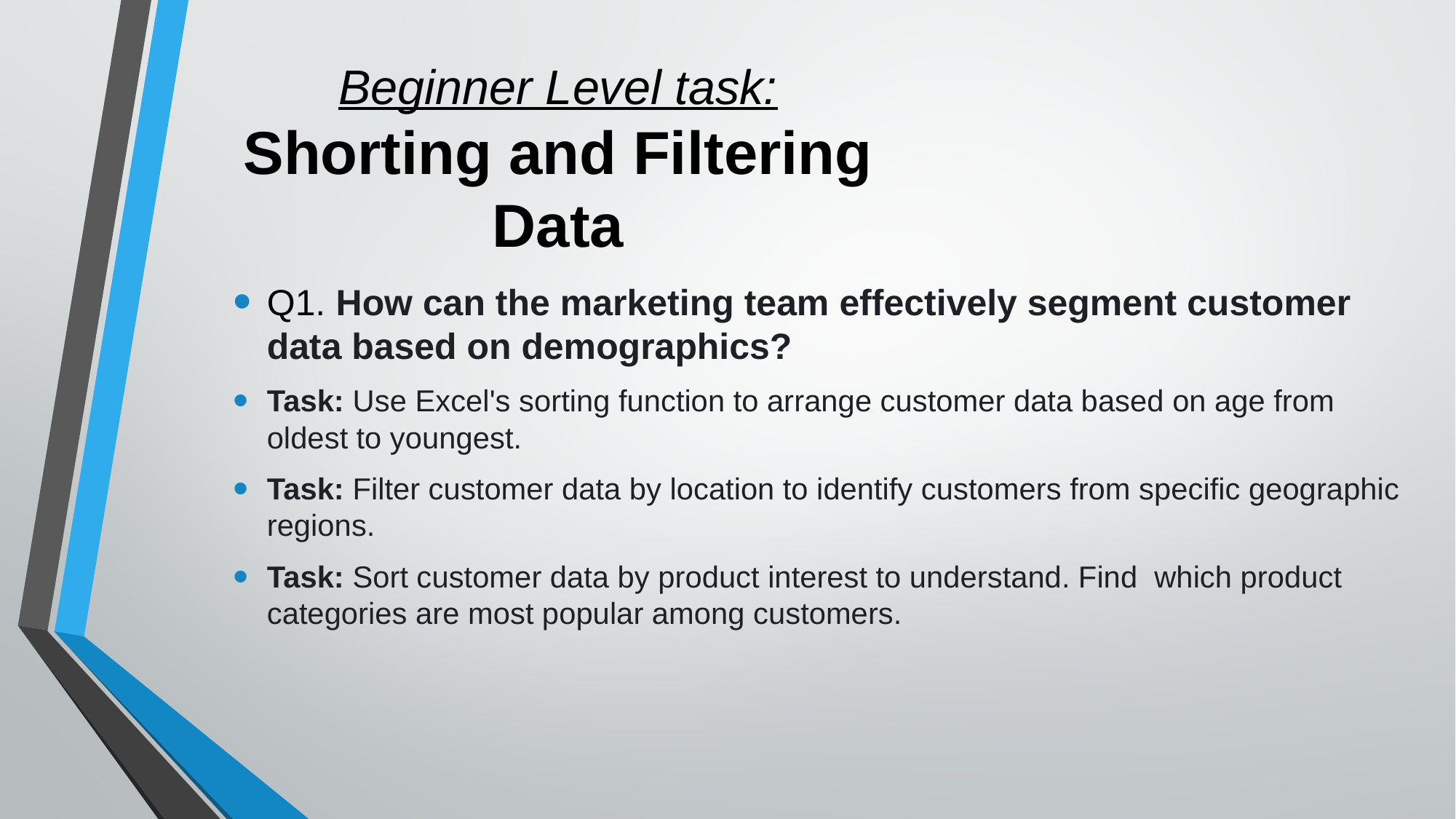

# Beginner Level task: Shorting and Filtering Data
Q1. How can the marketing team effectively segment customer data based on demographics?
Task: Use Excel's sorting function to arrange customer data based on age from oldest to youngest.
Task: Filter customer data by location to identify customers from specific geographic regions.
Task: Sort customer data by product interest to understand. Find  which product categories are most popular among customers.